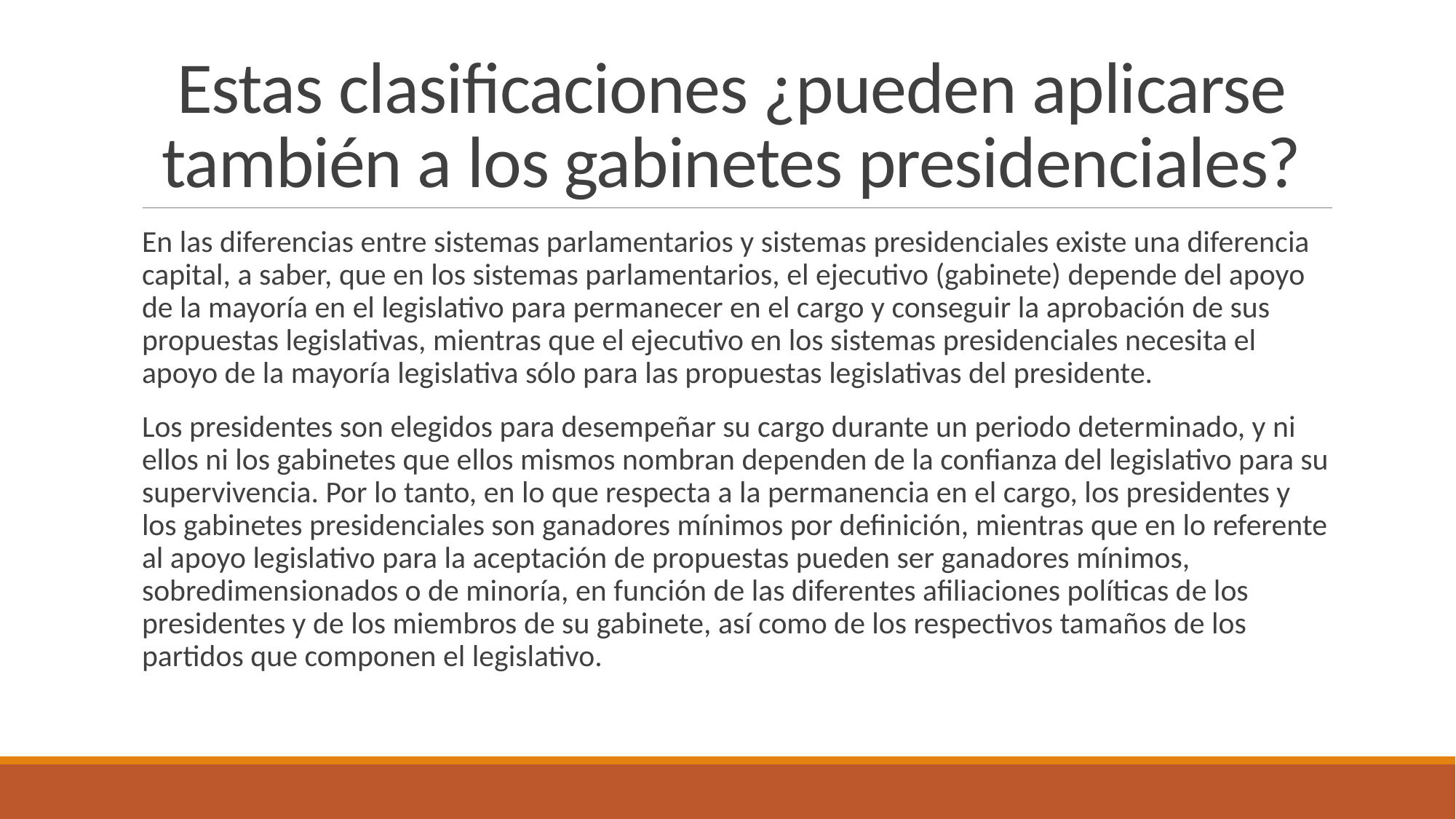

# Estas clasificaciones ¿pueden aplicarse también a los gabinetes presidenciales?
En las diferencias entre sistemas parlamentarios y sistemas presidenciales existe una diferencia capital, a saber, que en los sistemas parlamentarios, el ejecutivo (gabinete) depende del apoyo de la mayoría en el legislativo para permanecer en el cargo y conseguir la aprobación de sus propuestas legislativas, mientras que el ejecutivo en los sistemas presidenciales necesita el apoyo de la mayoría legislativa sólo para las propuestas legislativas del presidente.
Los presidentes son elegidos para desempeñar su cargo durante un periodo determinado, y ni ellos ni los gabinetes que ellos mismos nombran dependen de la confianza del legislativo para su supervivencia. Por lo tanto, en lo que respecta a la permanencia en el cargo, los presidentes y los gabinetes presidenciales son ganadores mínimos por definición, mientras que en lo referente al apoyo legislativo para la aceptación de propuestas pueden ser ganadores mínimos, sobredimensionados o de minoría, en función de las diferentes afiliaciones políticas de los presidentes y de los miembros de su gabinete, así como de los respectivos tamaños de los partidos que componen el legislativo.